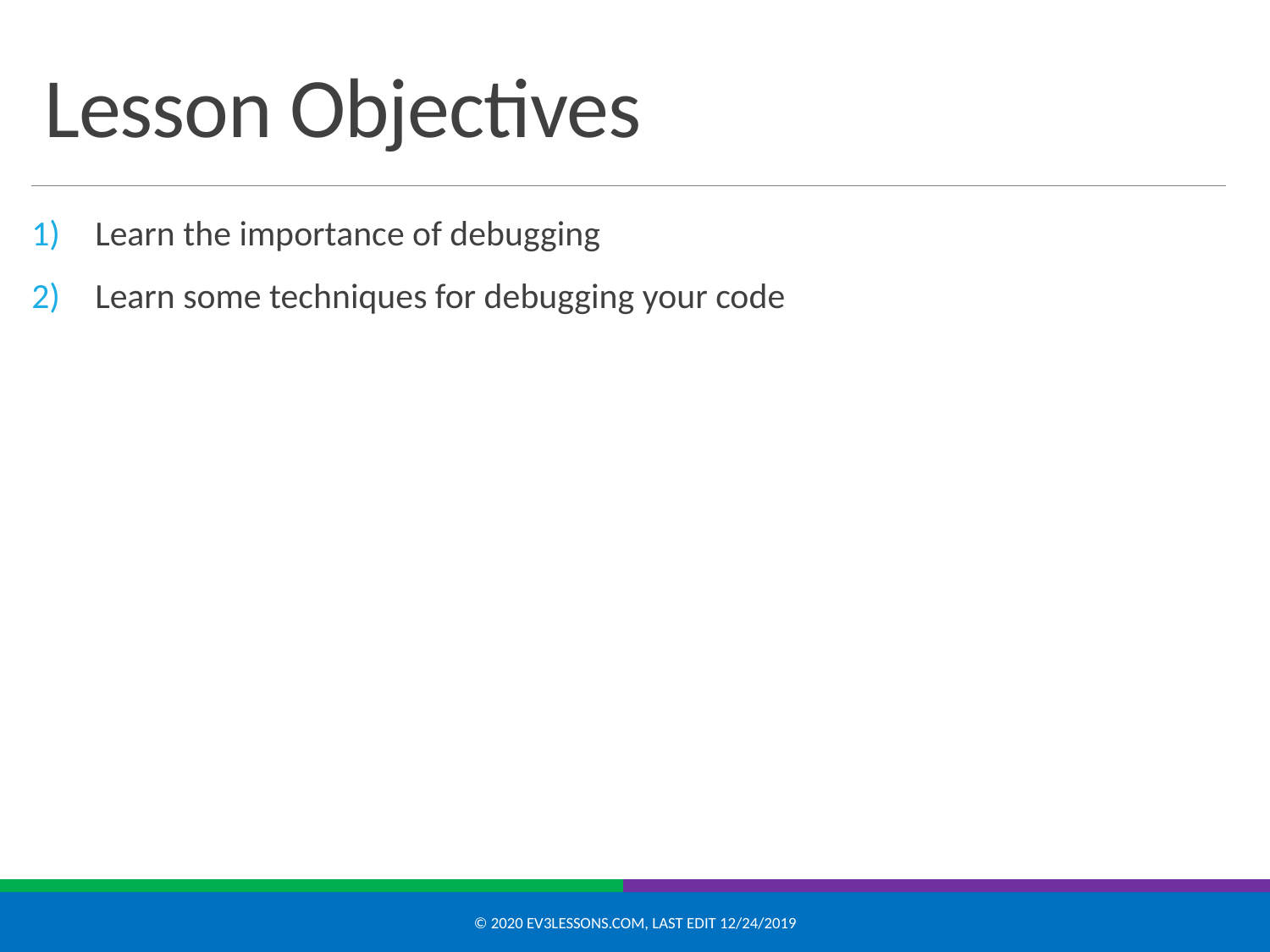

# Lesson Objectives
Learn the importance of debugging
Learn some techniques for debugging your code

© 2020 EV3Lessons.com, Last edit 12/24/2019